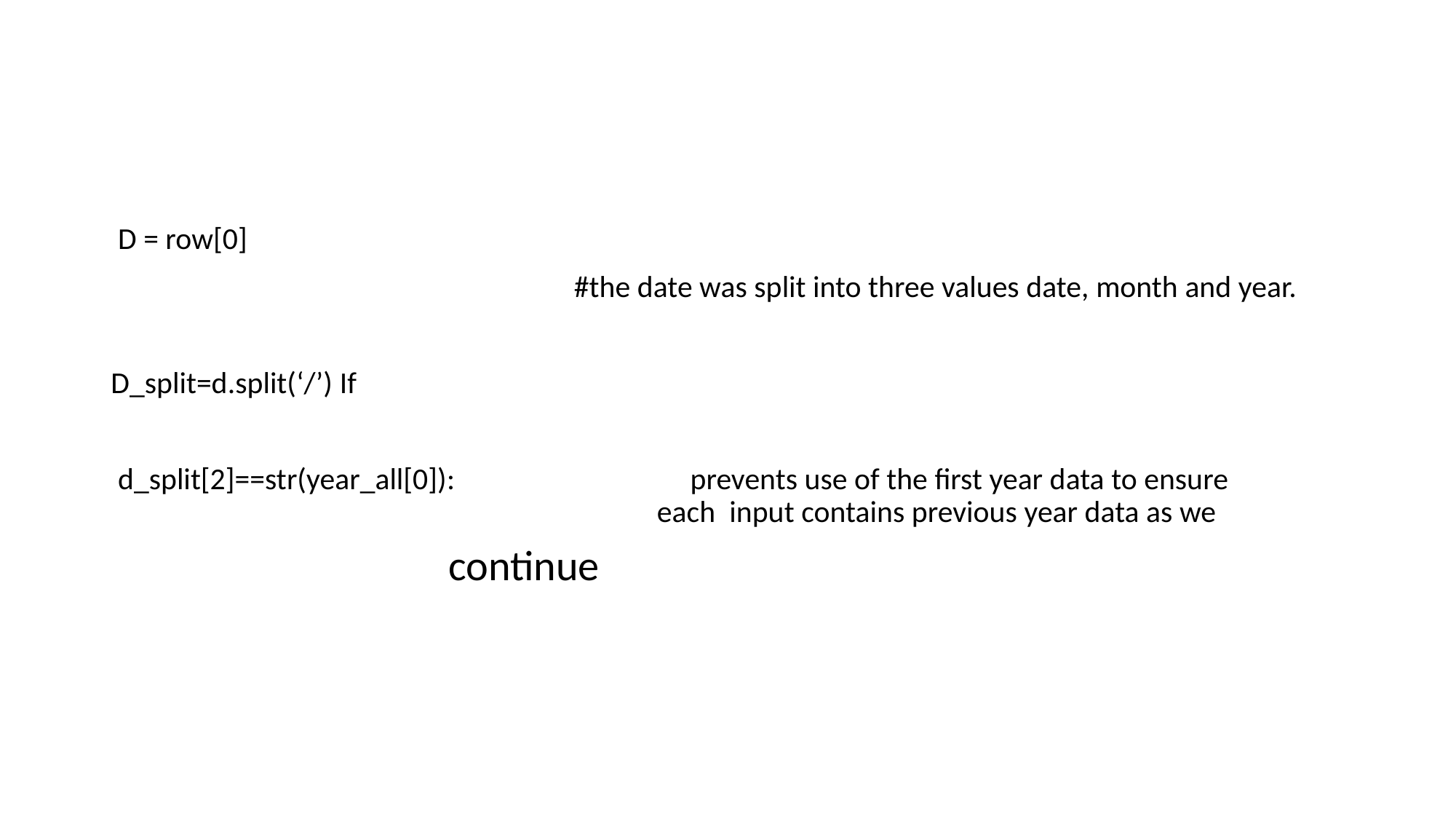

#
 D = row[0]
                                                                   #the date was split into three values date, month and year.

D_split=d.split(‘/’) If

 d_split[2]==str(year_all[0]):                                  prevents use of the first year data to ensure                                                                                               each  input contains previous year data as we
                                   continue